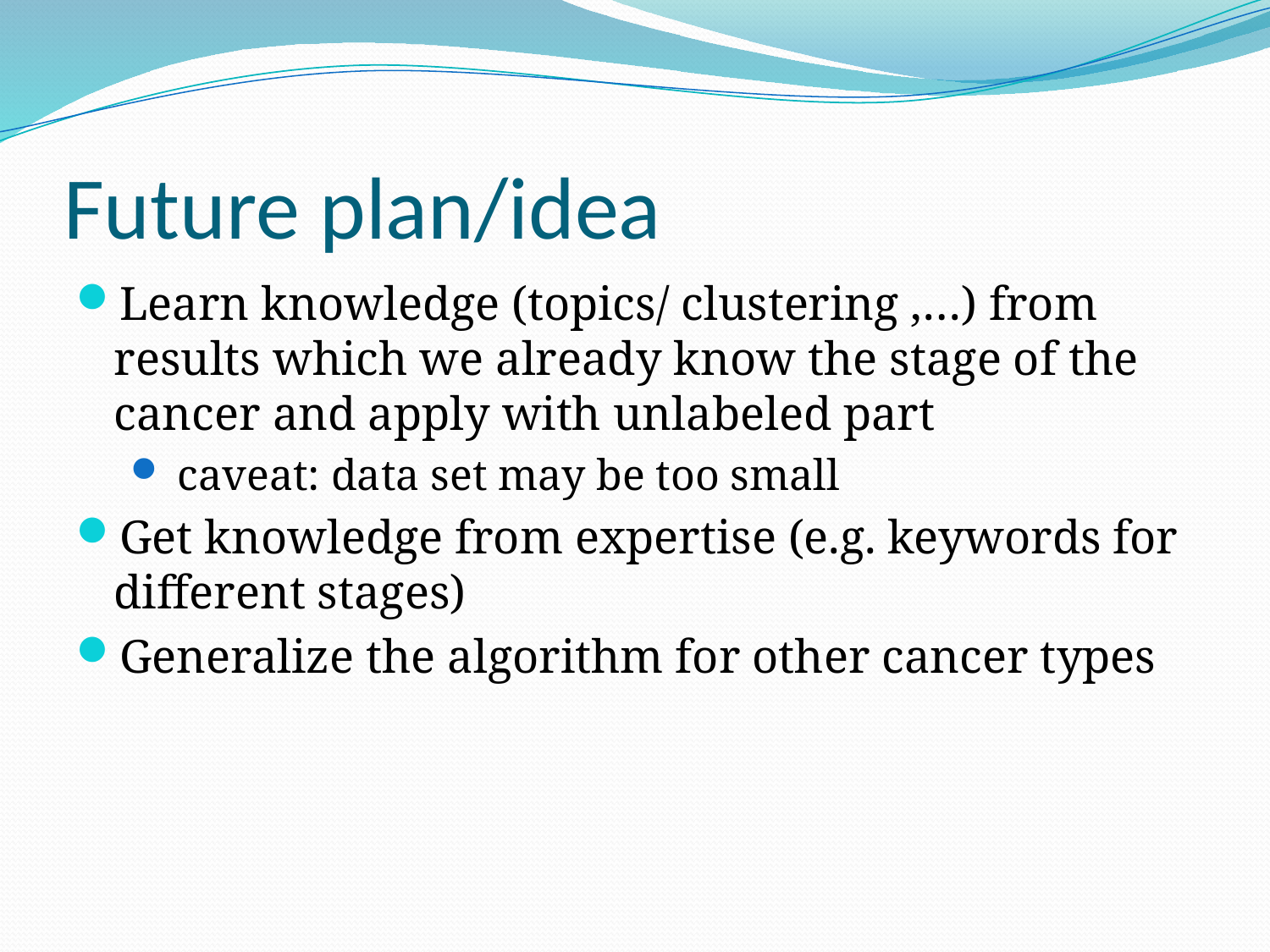

# Future plan/idea
Learn knowledge (topics/ clustering ,…) from results which we already know the stage of the cancer and apply with unlabeled part
 caveat: data set may be too small
Get knowledge from expertise (e.g. keywords for different stages)
Generalize the algorithm for other cancer types